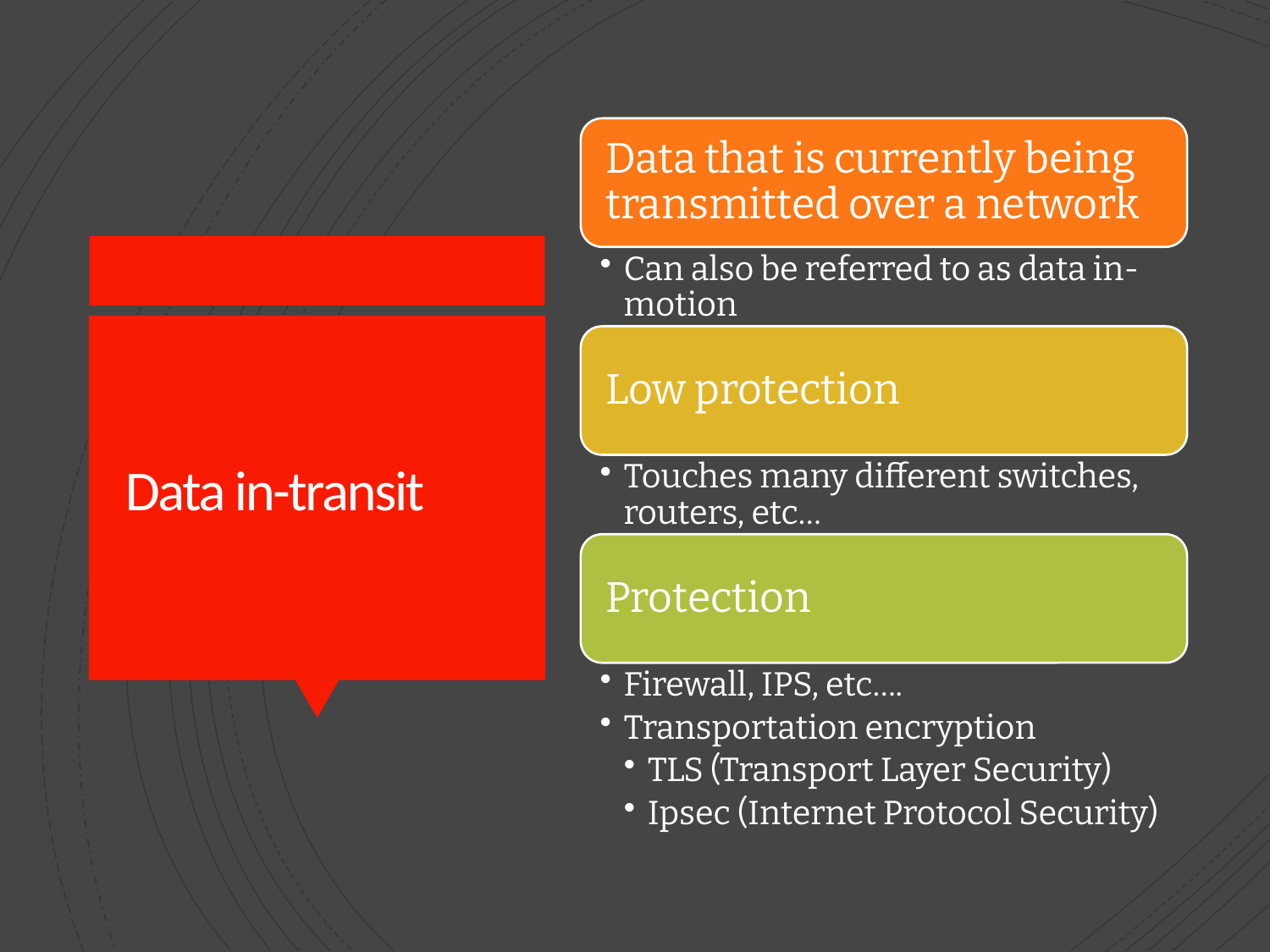

Data that is currently being transmitted over a network
Can also be referred to as data in-motion
Low protection
Touches many different switches, routers, etc…
Protection
Firewall, IPS, etc….
Transportation encryption
TLS (Transport Layer Security)
Ipsec (Internet Protocol Security)
# Data in-transit